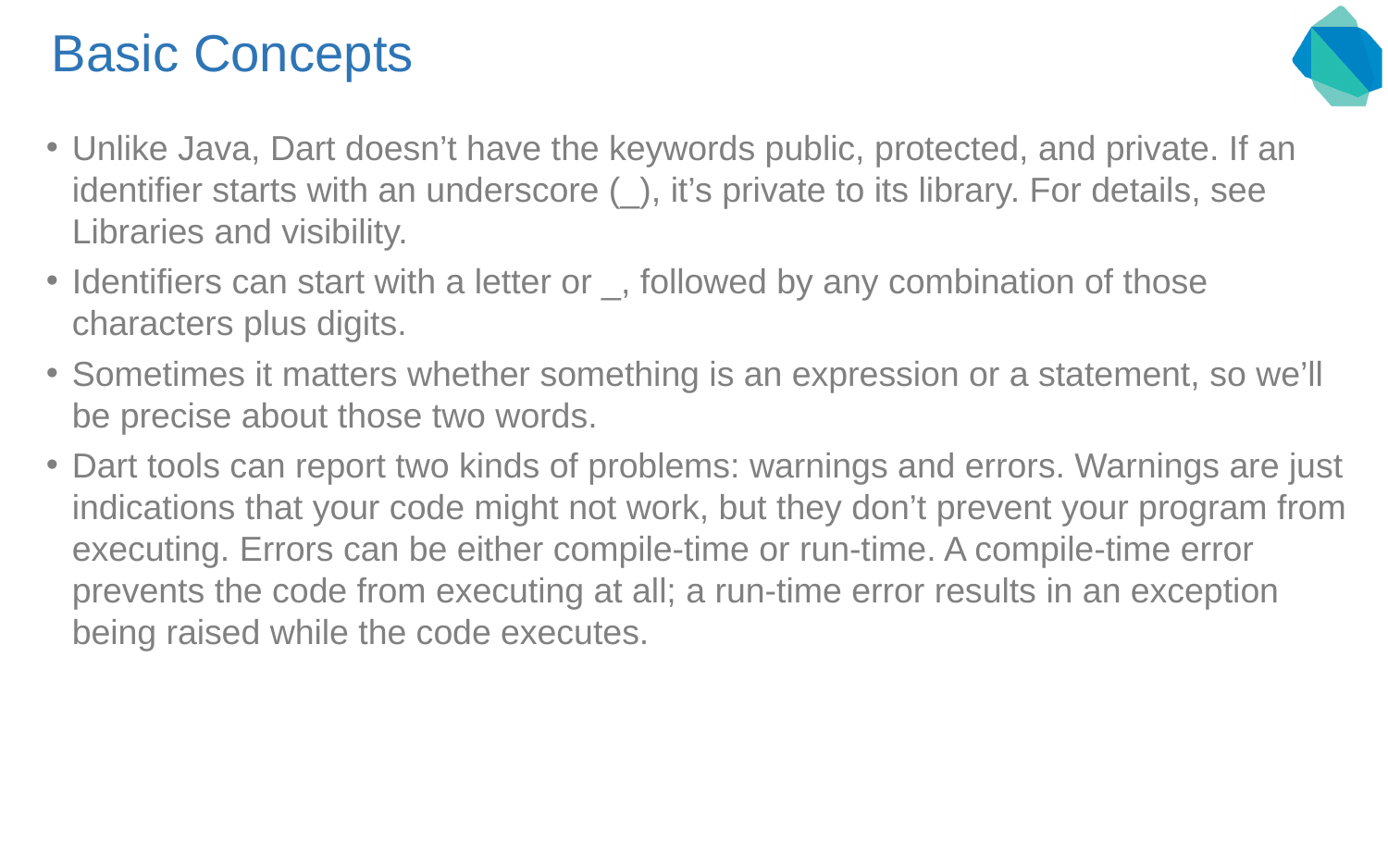

# Basic Concepts
Unlike Java, Dart doesn’t have the keywords public, protected, and private. If an identifier starts with an underscore (_), it’s private to its library. For details, see Libraries and visibility.
Identifiers can start with a letter or _, followed by any combination of those characters plus digits.
Sometimes it matters whether something is an expression or a statement, so we’ll be precise about those two words.
Dart tools can report two kinds of problems: warnings and errors. Warnings are just indications that your code might not work, but they don’t prevent your program from executing. Errors can be either compile-time or run-time. A compile-time error prevents the code from executing at all; a run-time error results in an exception being raised while the code executes.